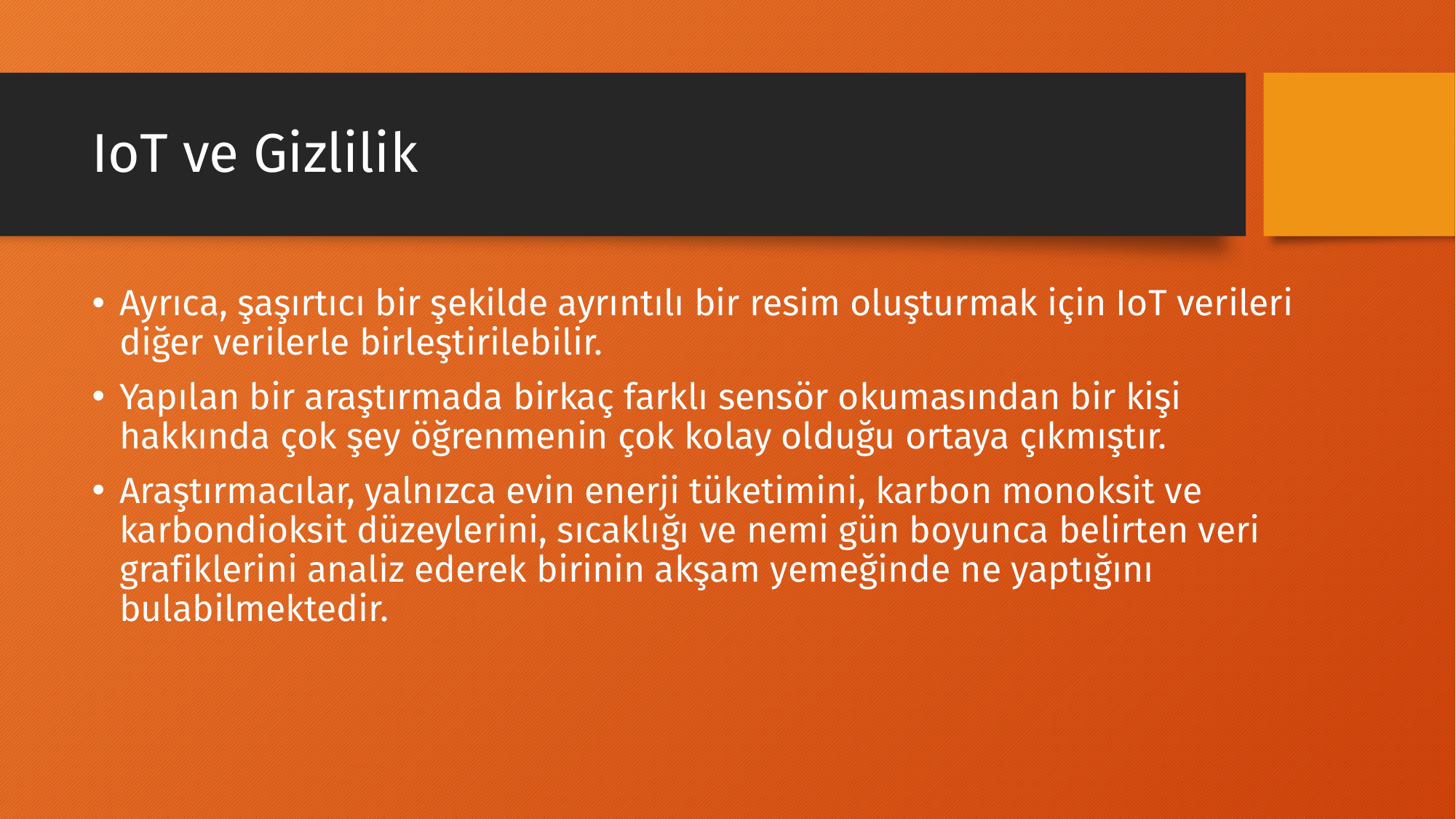

# IoT ve Gizlilik
Ayrıca, şaşırtıcı bir şekilde ayrıntılı bir resim oluşturmak için IoT verileri diğer verilerle birleştirilebilir.
Yapılan bir araştırmada birkaç farklı sensör okumasından bir kişi hakkında çok şey öğrenmenin çok kolay olduğu ortaya çıkmıştır.
Araştırmacılar, yalnızca evin enerji tüketimini, karbon monoksit ve karbondioksit düzeylerini, sıcaklığı ve nemi gün boyunca belirten veri grafiklerini analiz ederek birinin akşam yemeğinde ne yaptığını bulabilmektedir.